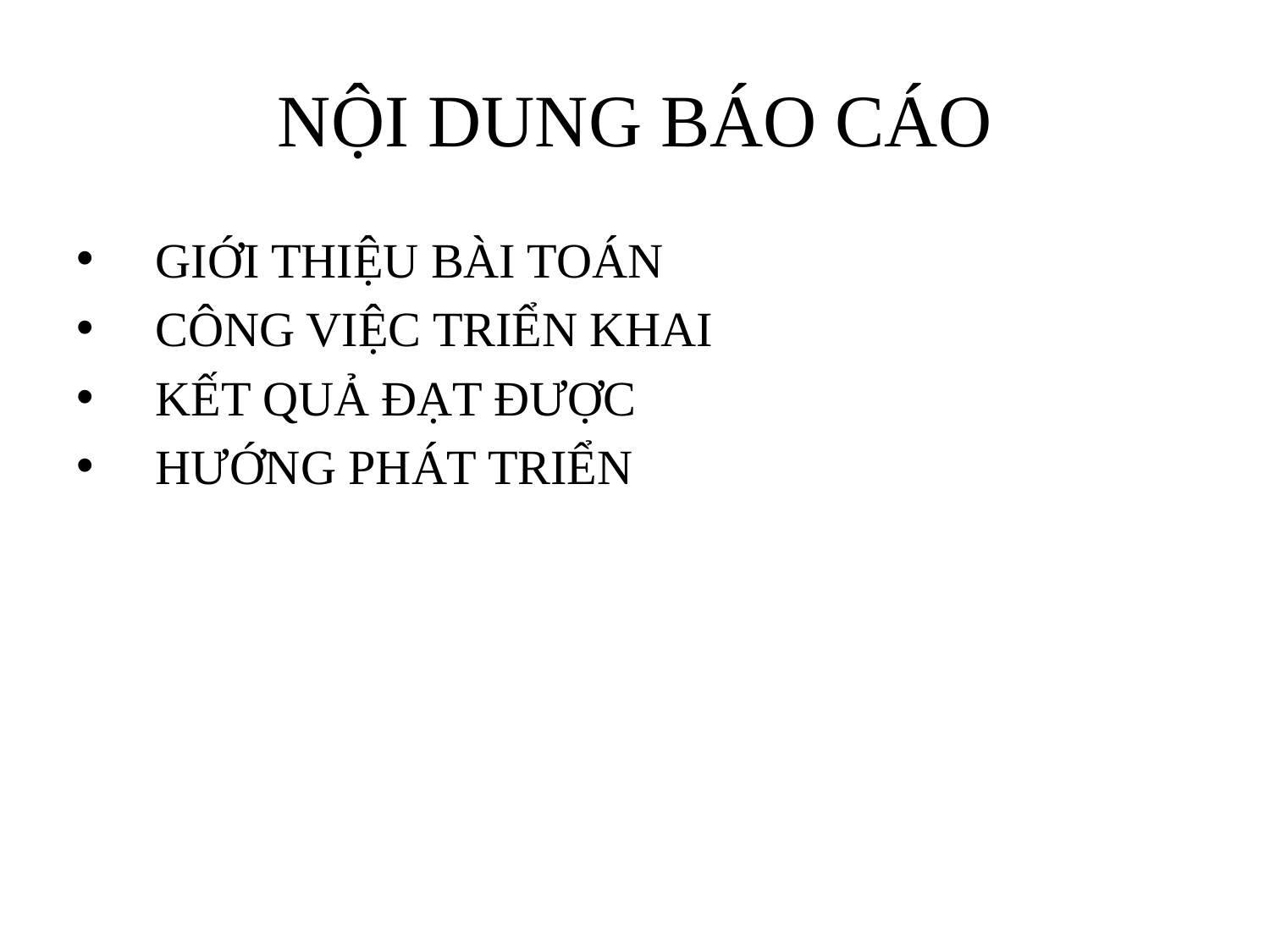

# NỘI DUNG BÁO CÁO
GIỚI THIỆU BÀI TOÁN
CÔNG VIỆC TRIỂN KHAI
KẾT QUẢ ĐẠT ĐƯỢC
HƯỚNG PHÁT TRIỂN